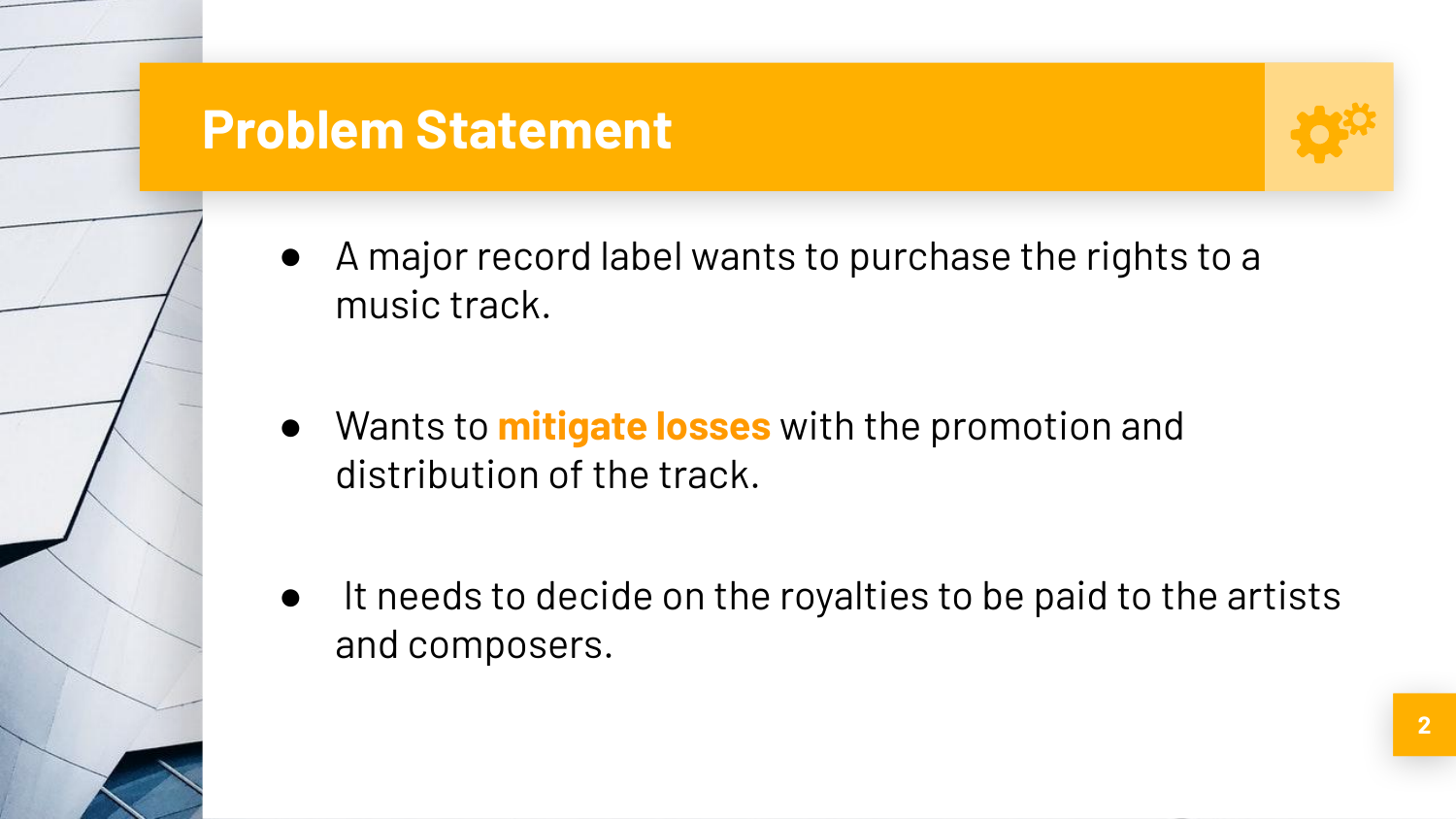

# Problem Statement

A major record label wants to purchase the rights to a music track.

Wants to mitigate losses with the promotion and distribution of the track.

 It needs to decide on the royalties to be paid to the artists and composers.

2